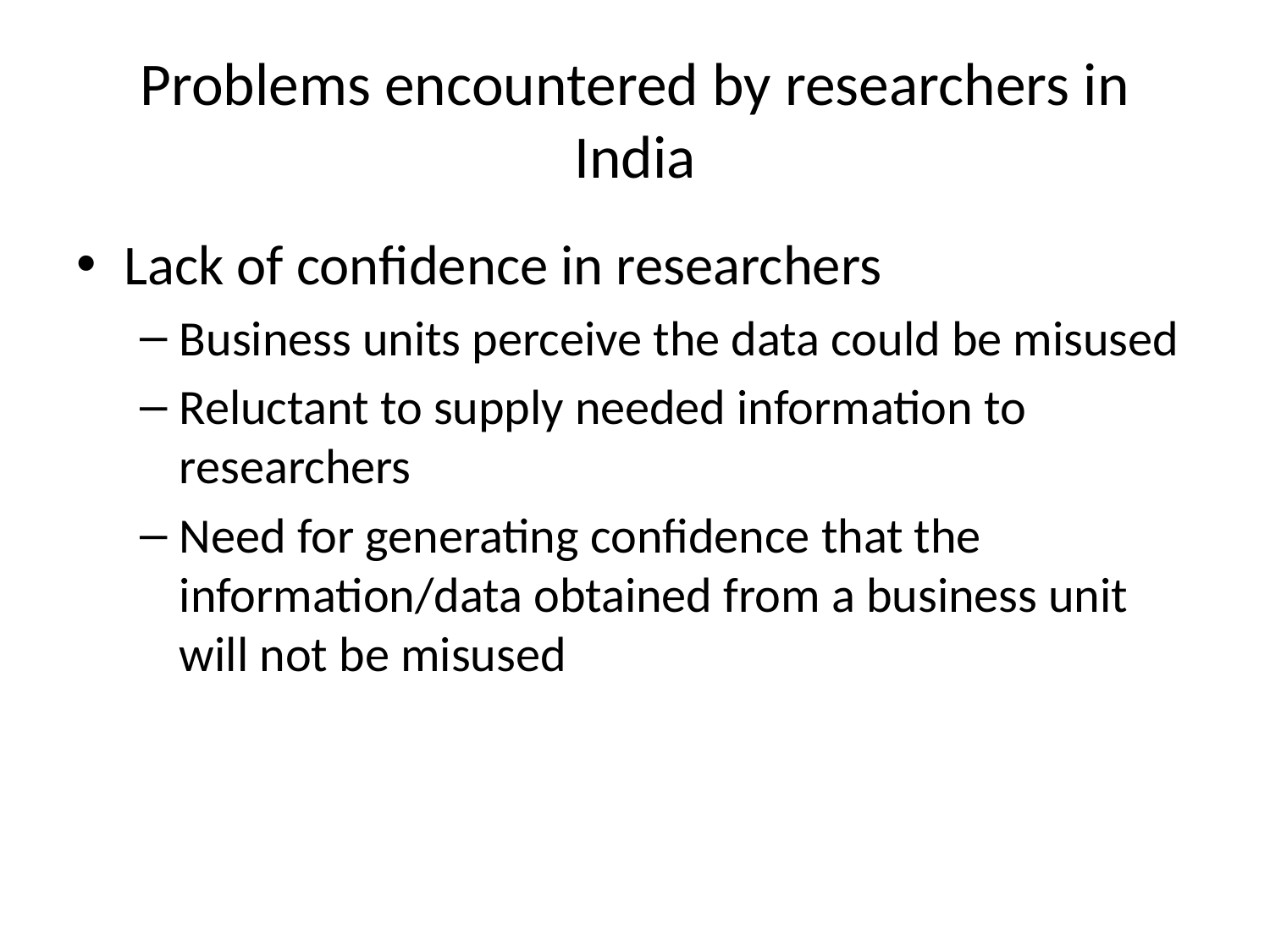

# Problems encountered by researchers in India
Lack of confidence in researchers
Business units perceive the data could be misused
Reluctant to supply needed information to researchers
Need for generating confidence that the information/data obtained from a business unit will not be misused